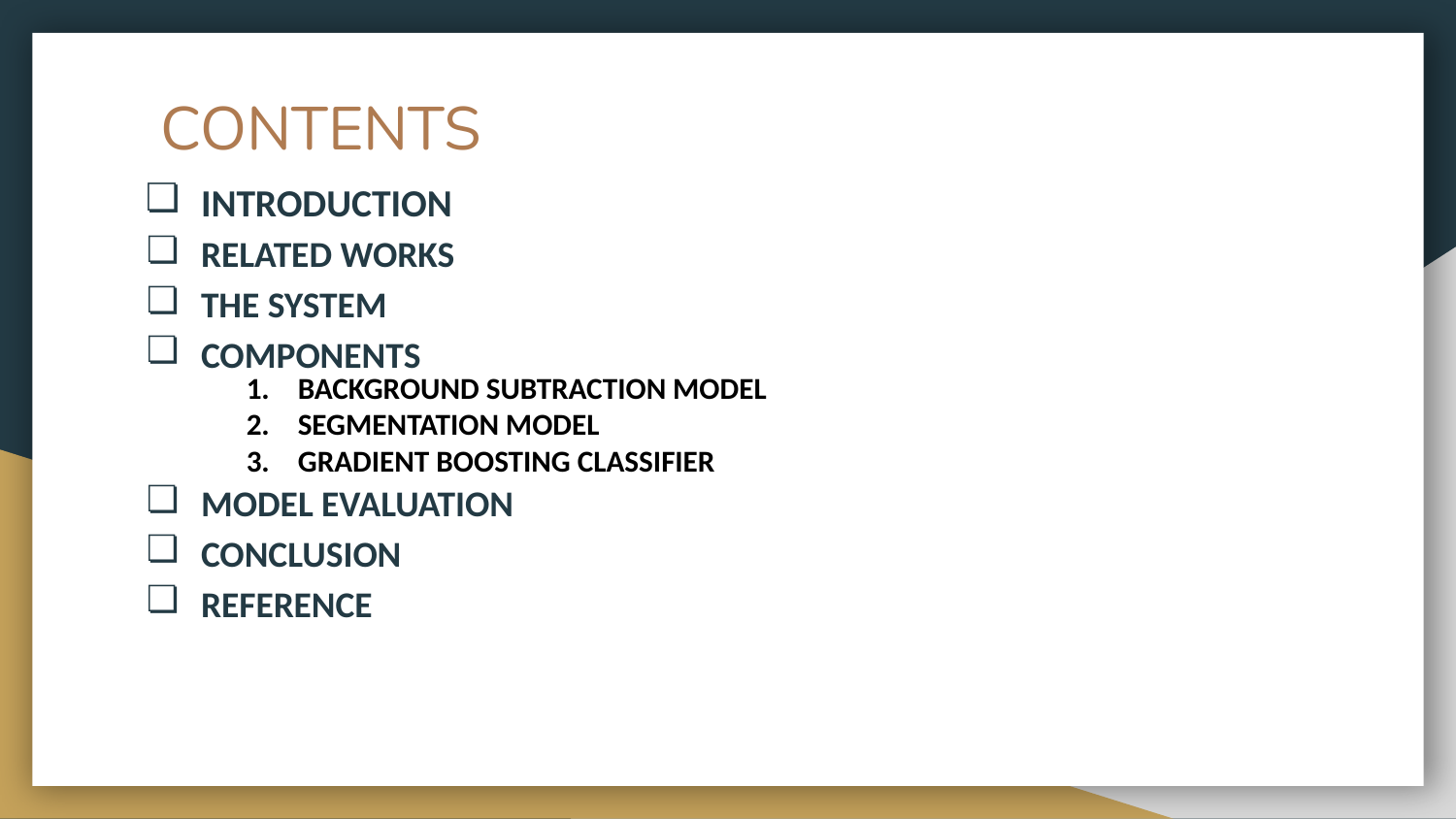

# CONTENTS
INTRODUCTION
RELATED WORKS
THE SYSTEM
COMPONENTS

MODEL EVALUATION
CONCLUSION
REFERENCE

BACKGROUND SUBTRACTION MODEL
SEGMENTATION MODEL
GRADIENT BOOSTING CLASSIFIER